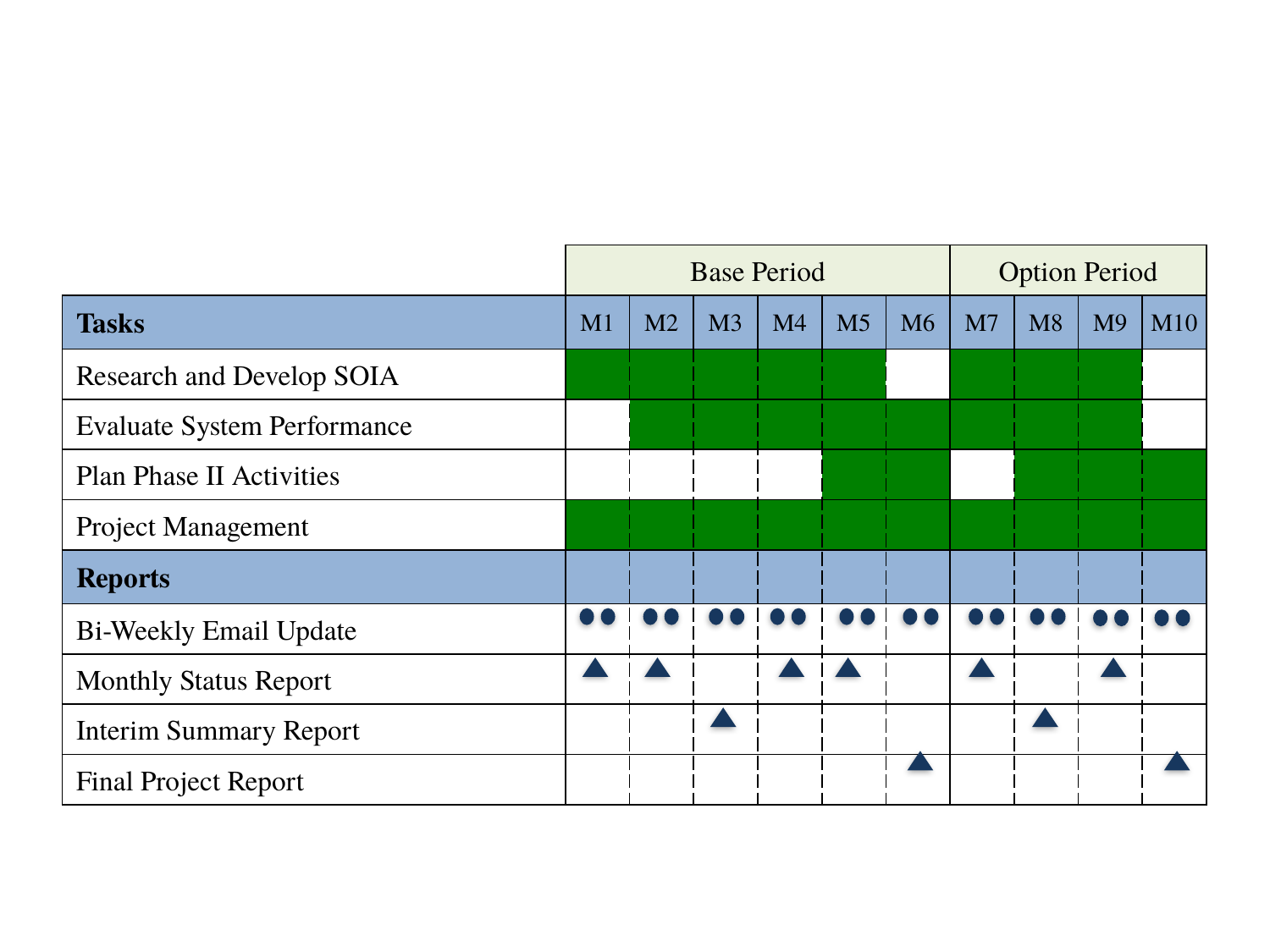

#
|  | Base Period |  |  |  |  |  | Option Period |  |  |  |
| --- | --- | --- | --- | --- | --- | --- | --- | --- | --- | --- |
| Tasks | M1 | M2 | M3 | M4 | M5 | M6 | M7 | M8 | M9 | M10 |
| Research and Develop SOIA |  |  |  |  |  |  |  |  |  |  |
| Evaluate System Performance |  |  |  |  |  |  |  |  |  |  |
| Plan Phase II Activities |  |  |  |  |  |  |  |  |  |  |
| Project Management |  |  |  |  |  |  |  |  |  |  |
| Reports |  |  |  |  |  |  |  |  |  |  |
| Bi-Weekly Email Update |  |  |  |  |  |  |  |  |  |  |
| Monthly Status Report |  |  |  |  |  |  |  |  |  |  |
| Interim Summary Report |  |  |  |  |  |  |  |  |  |  |
| Final Project Report |  |  |  |  |  |  |  |  |  |  |